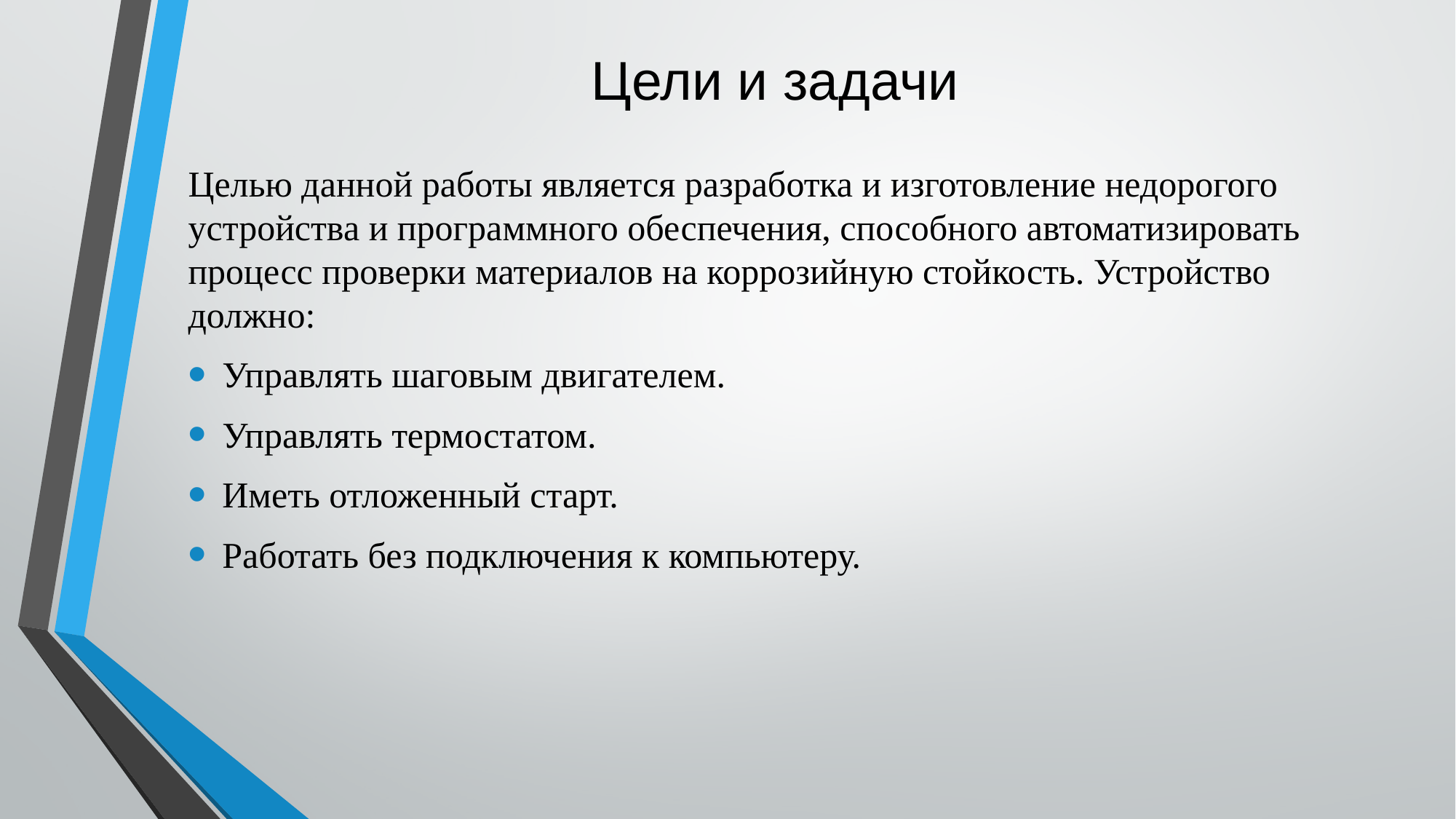

Цели и задачи
Целью данной работы является разработка и изготовление недорогого устройства и программного обеспечения, способного автоматизировать процесс проверки материалов на коррозийную стойкость. Устройство должно:
Управлять шаговым двигателем.
Управлять термостатом.
Иметь отложенный старт.
Работать без подключения к компьютеру.